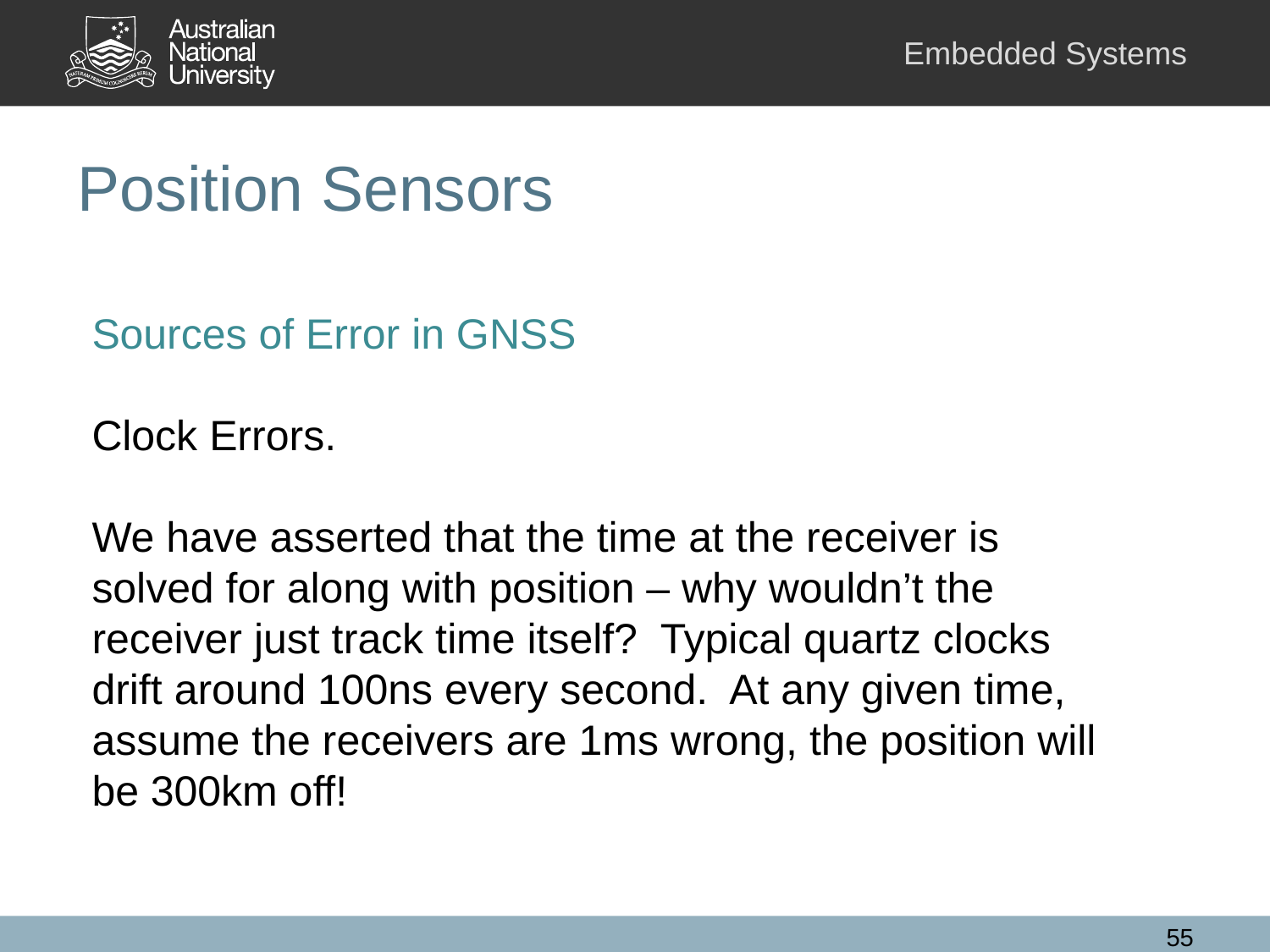

# Position Sensors
Sources of Error in GNSS

Clock Errors.

We have asserted that the time at the receiver is solved for along with position – why wouldn’t the receiver just track time itself?  Typical quartz clocks drift around 100ns every second.  At any given time, assume the receivers are 1ms wrong, the position will be 300km off!
55